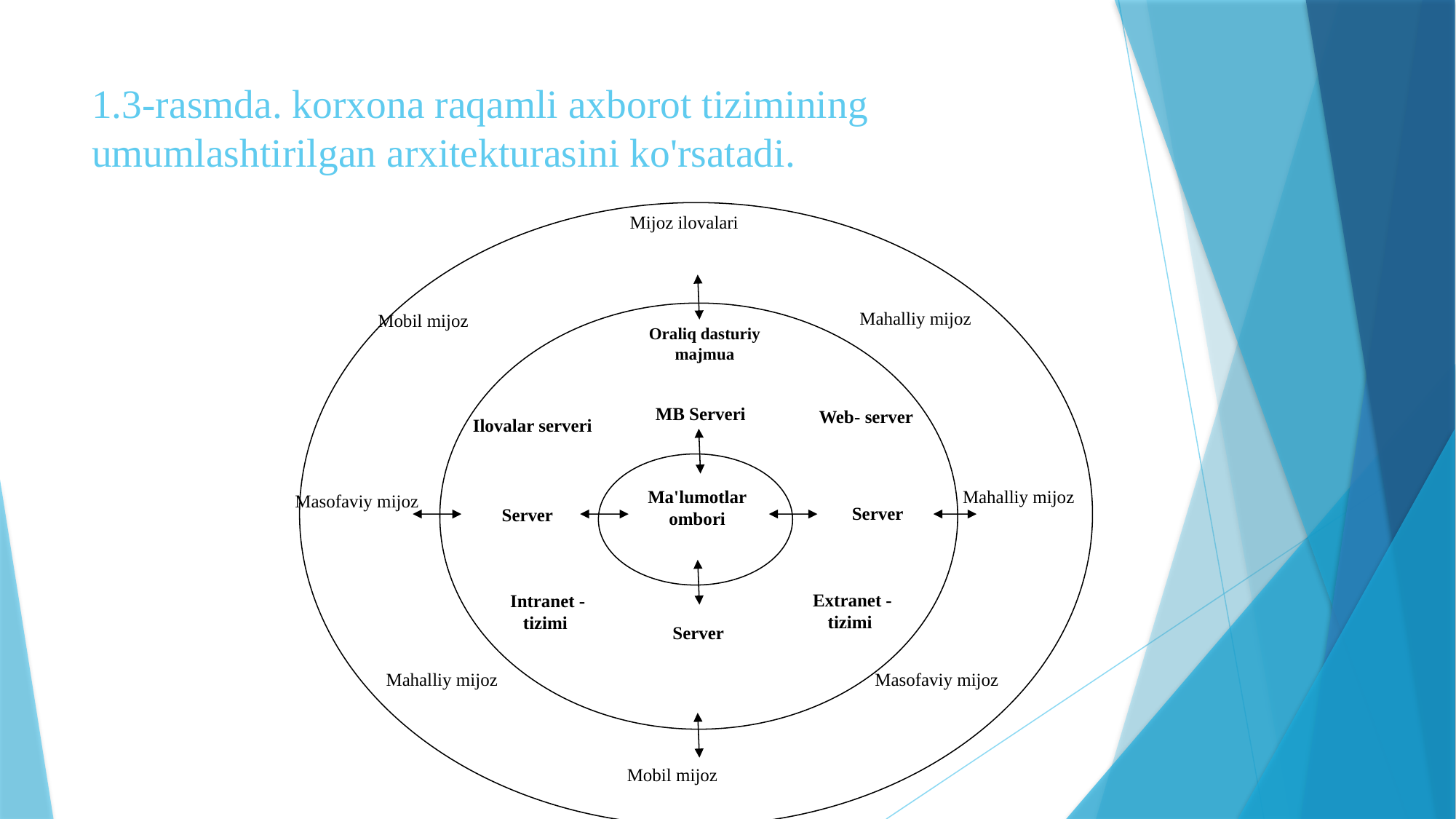

# 1.3-rasmda. korxona raqamli axborot tizimining umumlashtirilgan arxitekturasini ko'rsatadi.

Mijoz ilovalari
Mahalliy mijoz
Mobil mijoz
Oraliq dasturiy majmua

Web- server
MB Serveri
Ilovalar serveri
Ma'lumotlar ombori
Mahalliy mijoz
Masofaviy mijoz
Server
Server

Extranet -
tizimi
Intranet -
tizimi
Server

Mahalliy mijoz

Masofaviy mijoz
Mobil mijoz